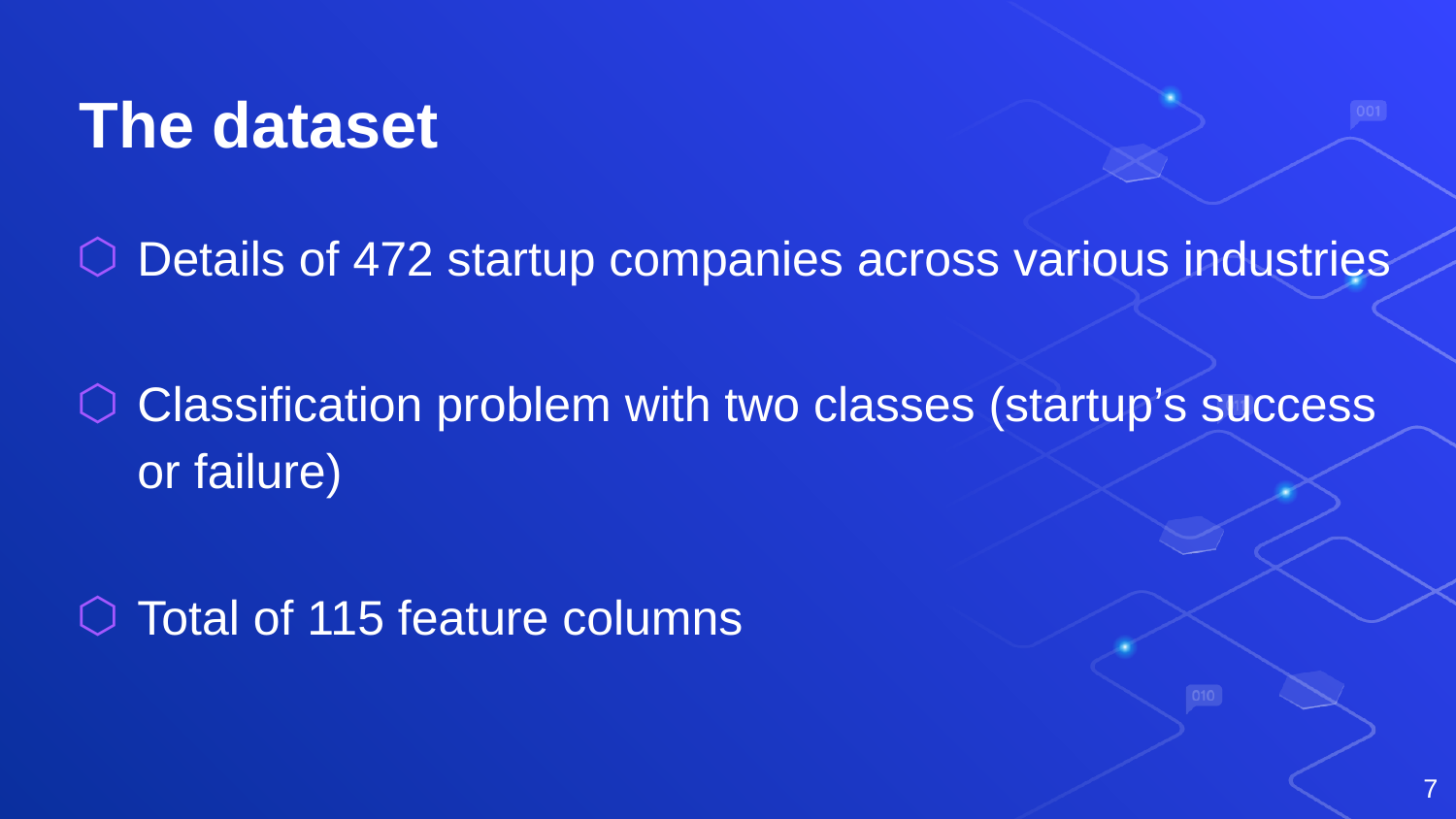

# The dataset
Details of 472 startup companies across various industries

Classification problem with two classes (startup’s success or failure)

Total of 115 feature columns
7